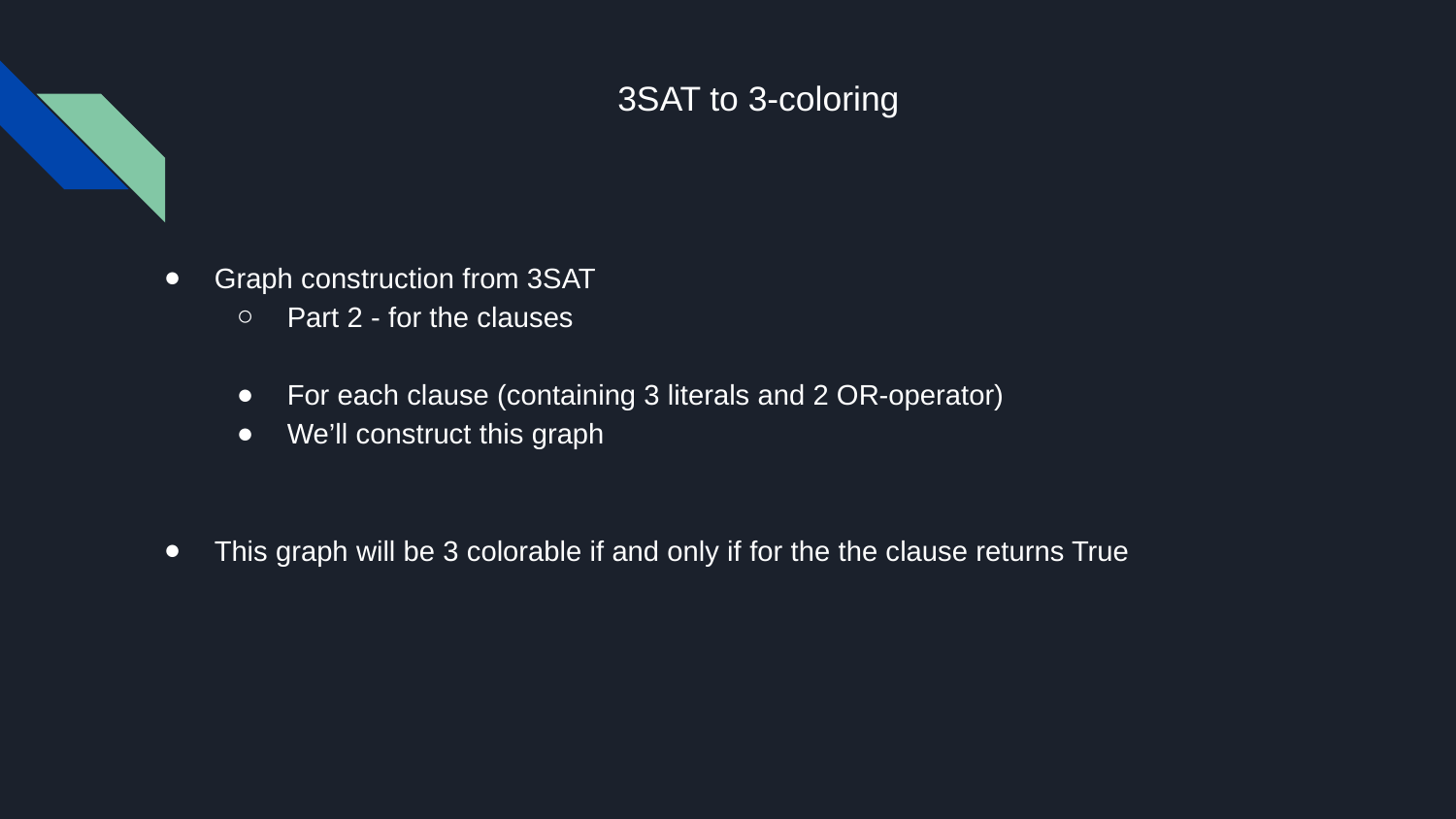

3SAT to 3-coloring
Graph construction from 3SAT
Part 2 - for the clauses

For each clause (containing 3 literals and 2 OR-operator)
We’ll construct this graph

This graph will be 3 colorable if and only if for the the clause returns True